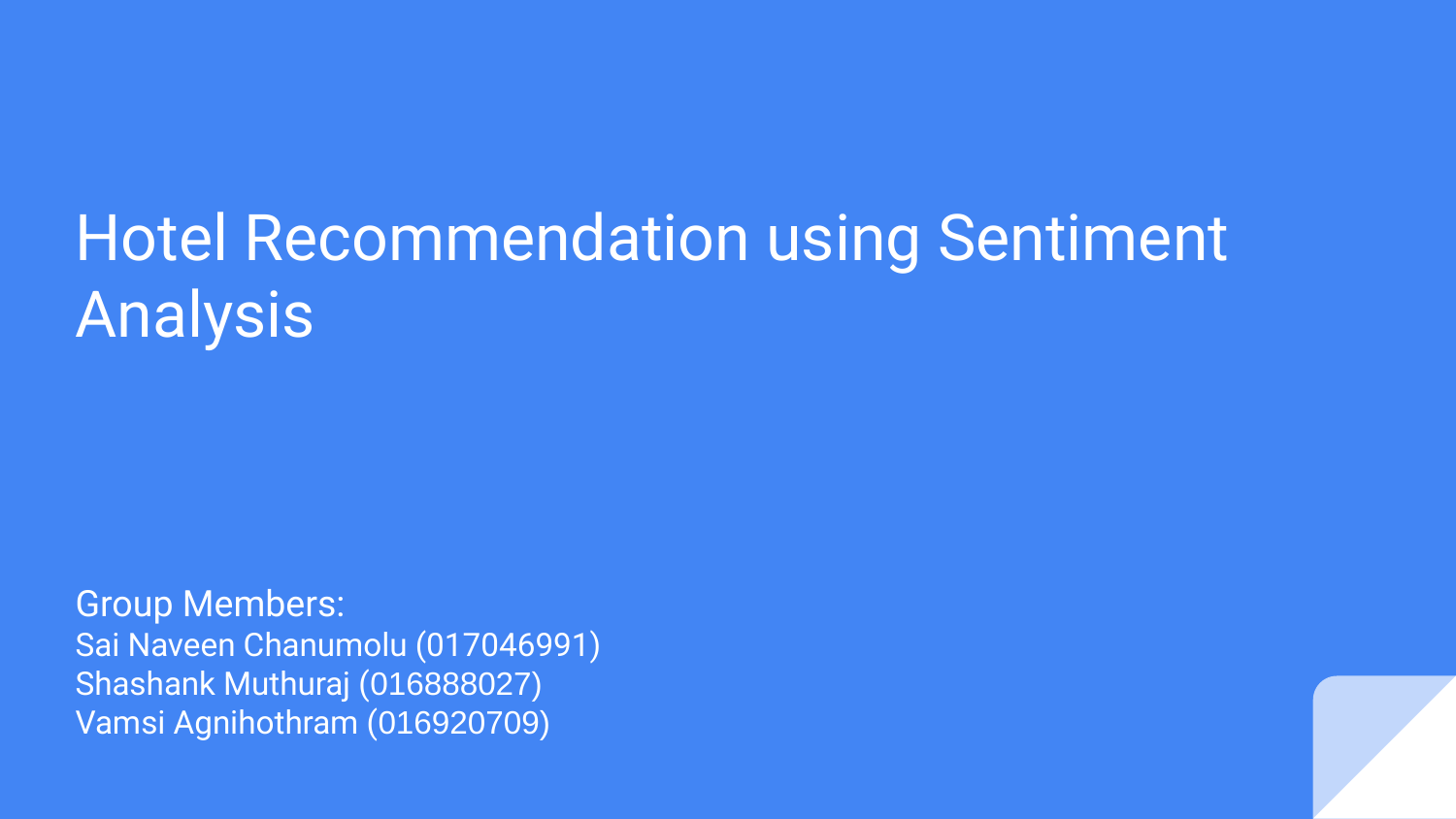

# Hotel Recommendation using Sentiment Analysis
Group Members:
Sai Naveen Chanumolu (017046991)
Shashank Muthuraj (016888027)
Vamsi Agnihothram (016920709)